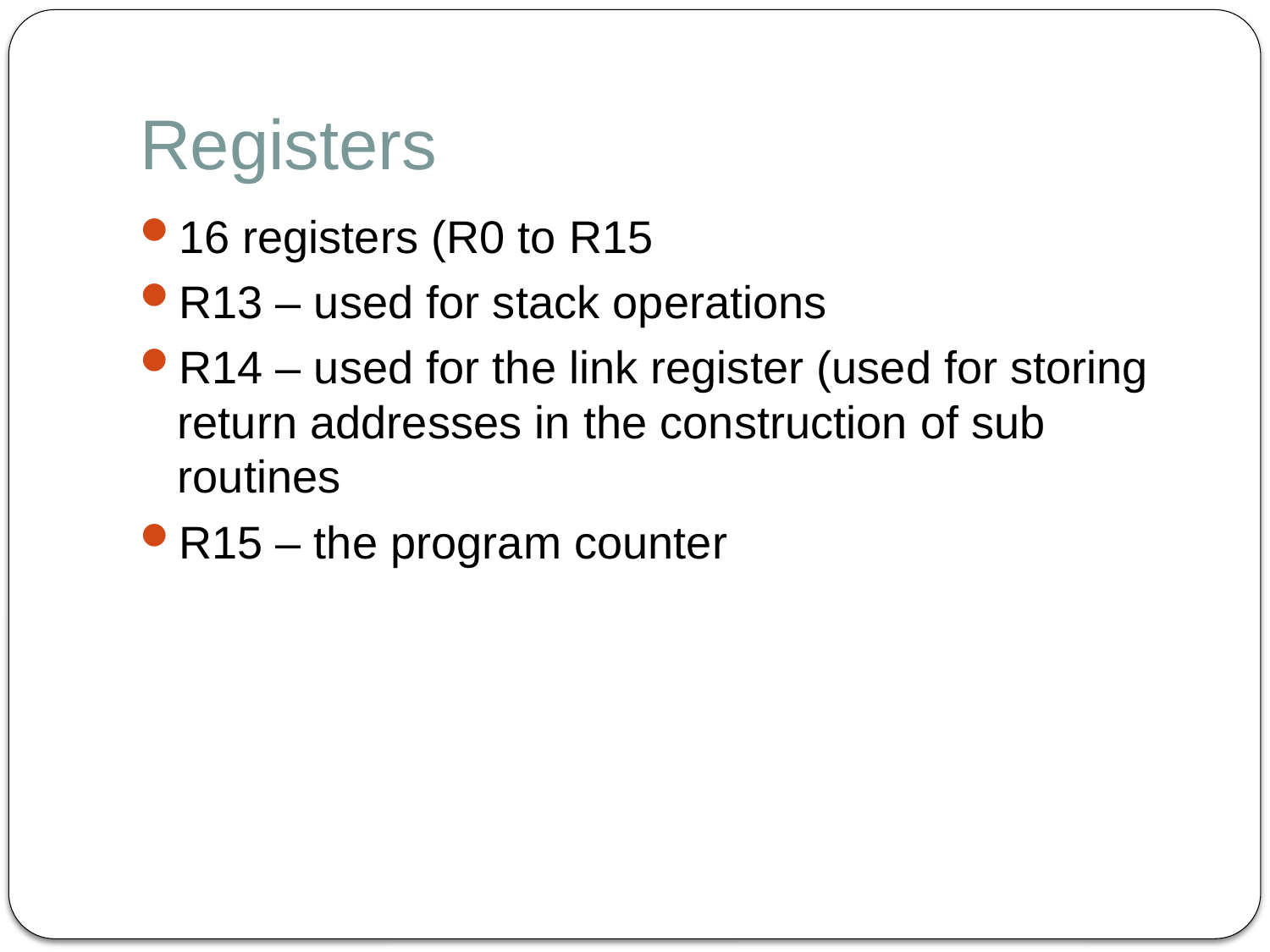

# Registers
16 registers (R0 to R15
R13 – used for stack operations
R14 – used for the link register (used for storing return addresses in the construction of sub routines
R15 – the program counter